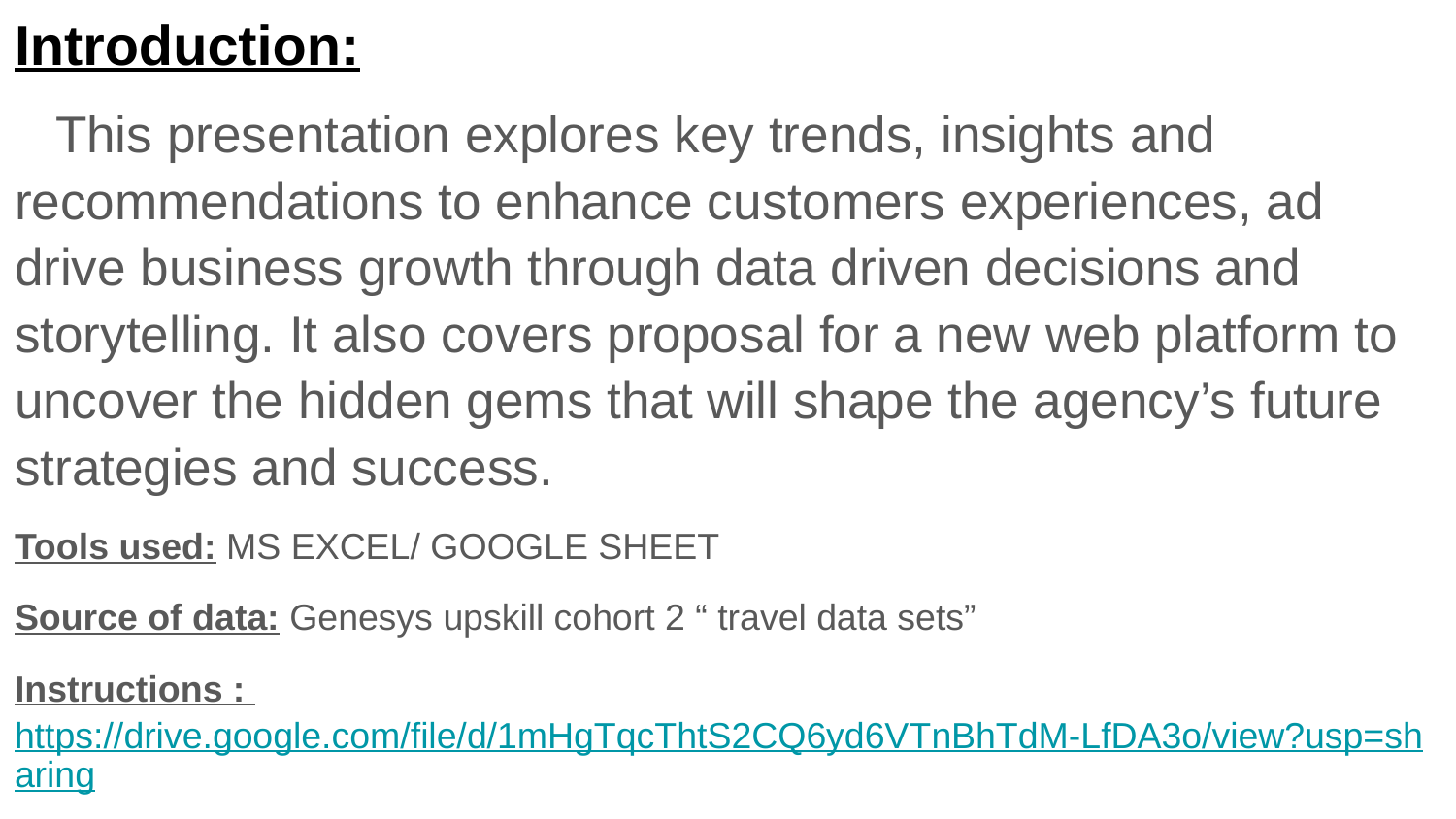

# Introduction:
    This presentation explores key trends, insights and recommendations to enhance customers experiences, ad drive business growth through data driven decisions and storytelling. It also covers proposal for a new web platform to uncover the hidden gems that will shape the agency’s future strategies and success.
Tools used: MS EXCEL/ GOOGLE SHEET
Source of data: Genesys upskill cohort 2 “ travel data sets”
Instructions : https://drive.google.com/file/d/1mHgTqcThtS2CQ6yd6VTnBhTdM-LfDA3o/view?usp=sharing